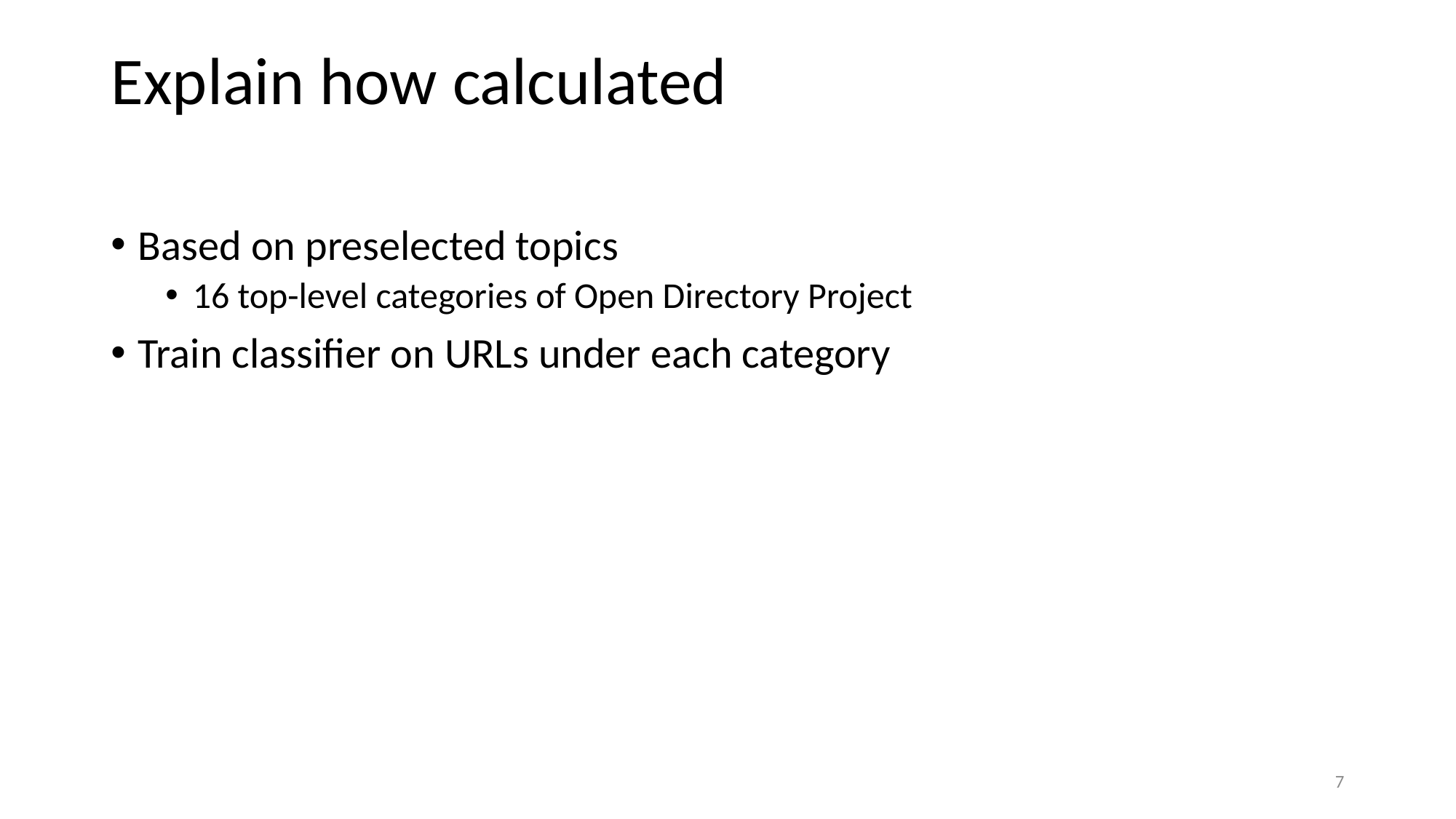

# Explain how calculated
Based on preselected topics
16 top-level categories of Open Directory Project
Train classifier on URLs under each category

7